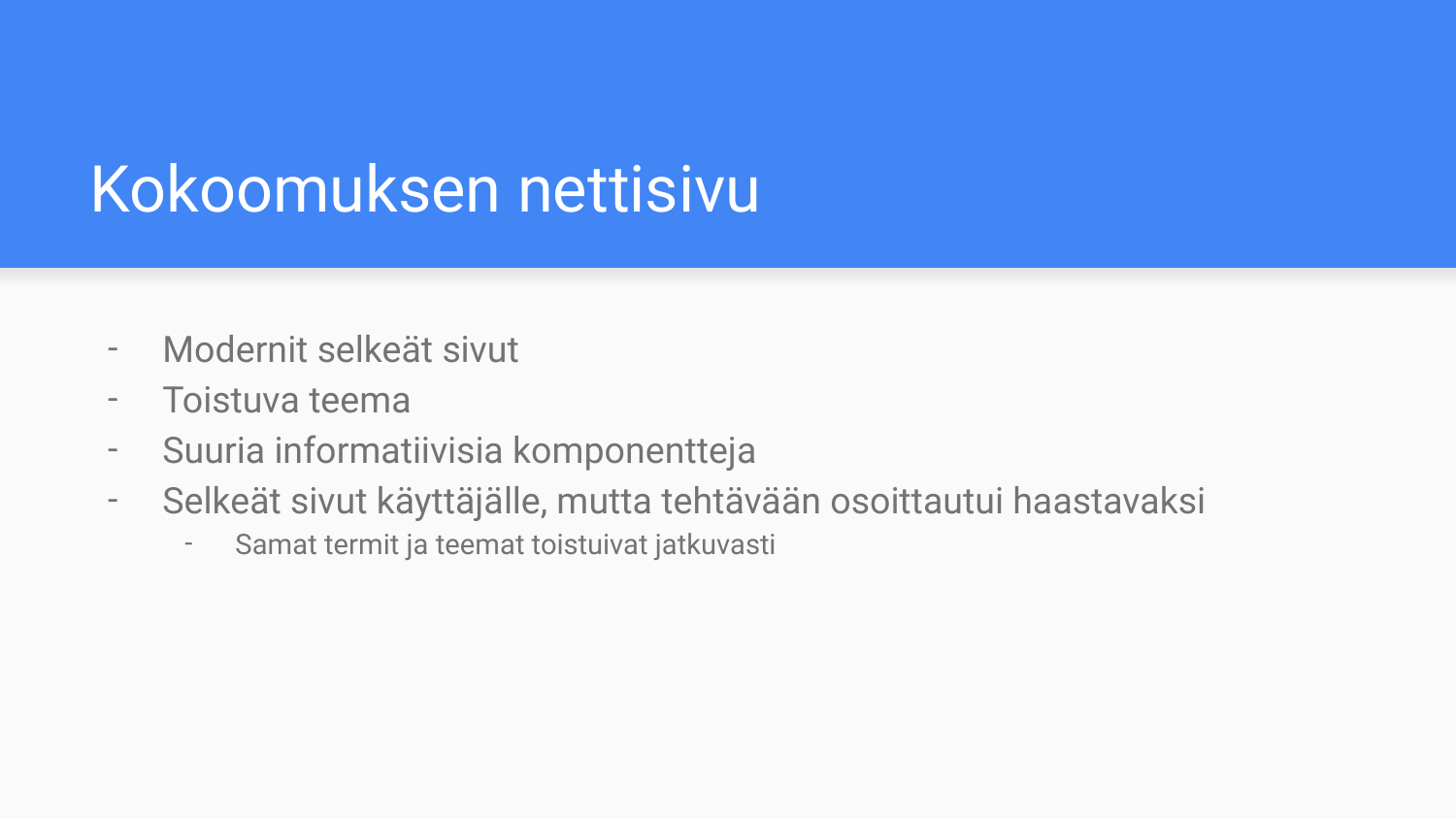

# Kokoomuksen nettisivu
Modernit selkeät sivut
Toistuva teema
Suuria informatiivisia komponentteja
Selkeät sivut käyttäjälle, mutta tehtävään osoittautui haastavaksi
Samat termit ja teemat toistuivat jatkuvasti